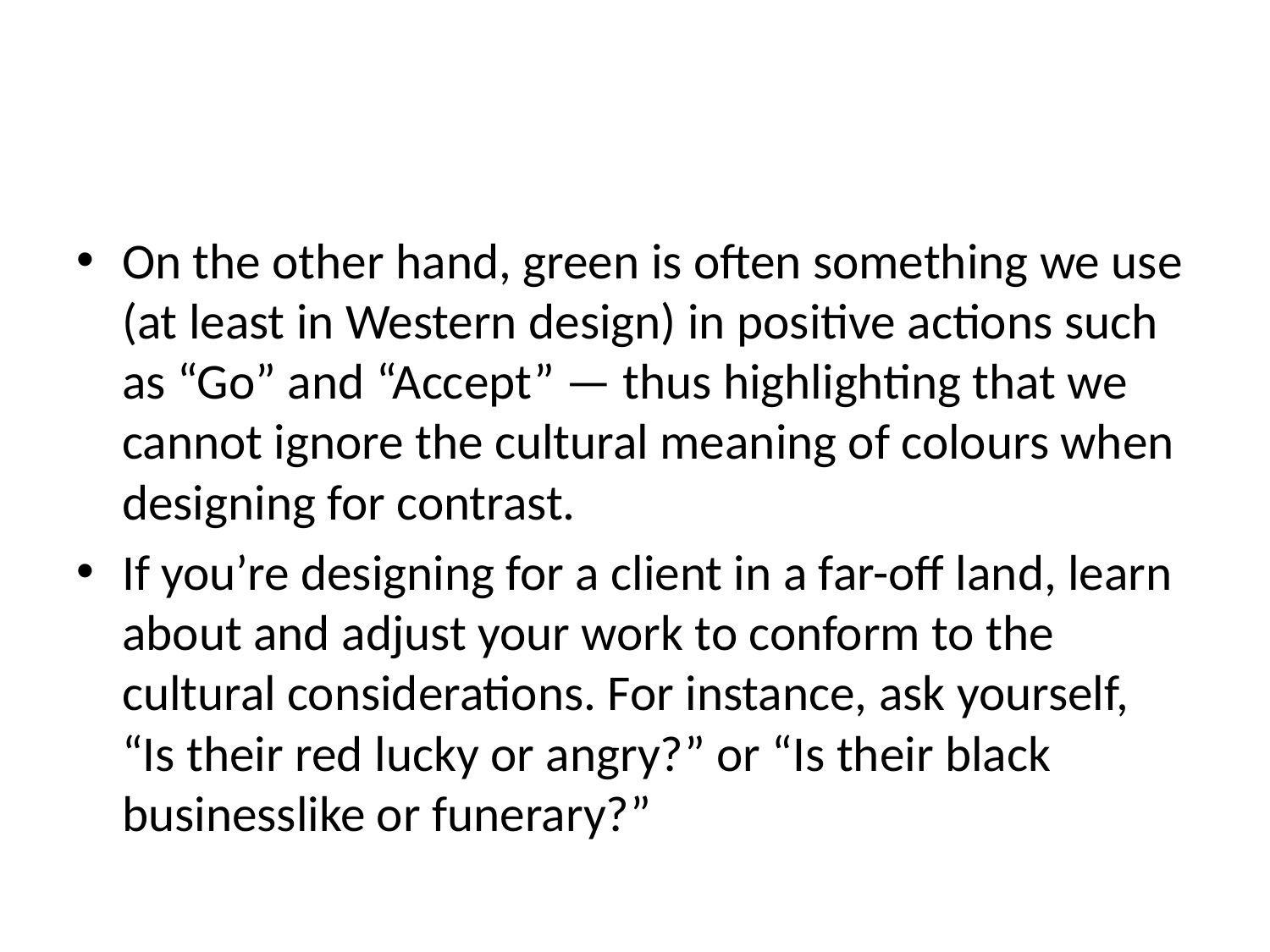

#
On the other hand, green is often something we use (at least in Western design) in positive actions such as “Go” and “Accept” — thus highlighting that we cannot ignore the cultural meaning of colours when designing for contrast.
If you’re designing for a client in a far-off land, learn about and adjust your work to conform to the cultural considerations. For instance, ask yourself, “Is their red lucky or angry?” or “Is their black businesslike or funerary?”